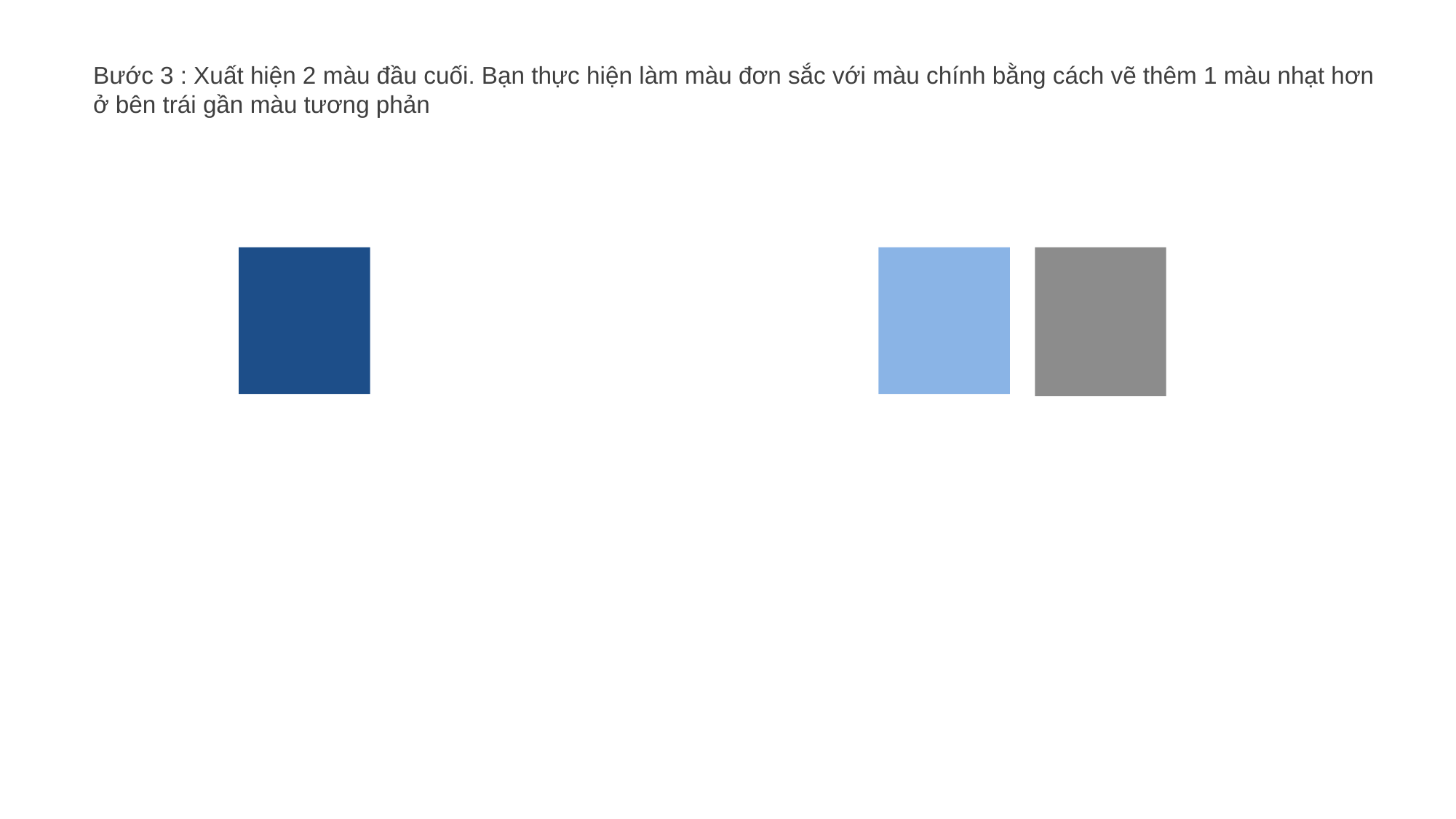

Bước 3 : Xuất hiện 2 màu đầu cuối. Bạn thực hiện làm màu đơn sắc với màu chính bằng cách vẽ thêm 1 màu nhạt hơn ở bên trái gần màu tương phản